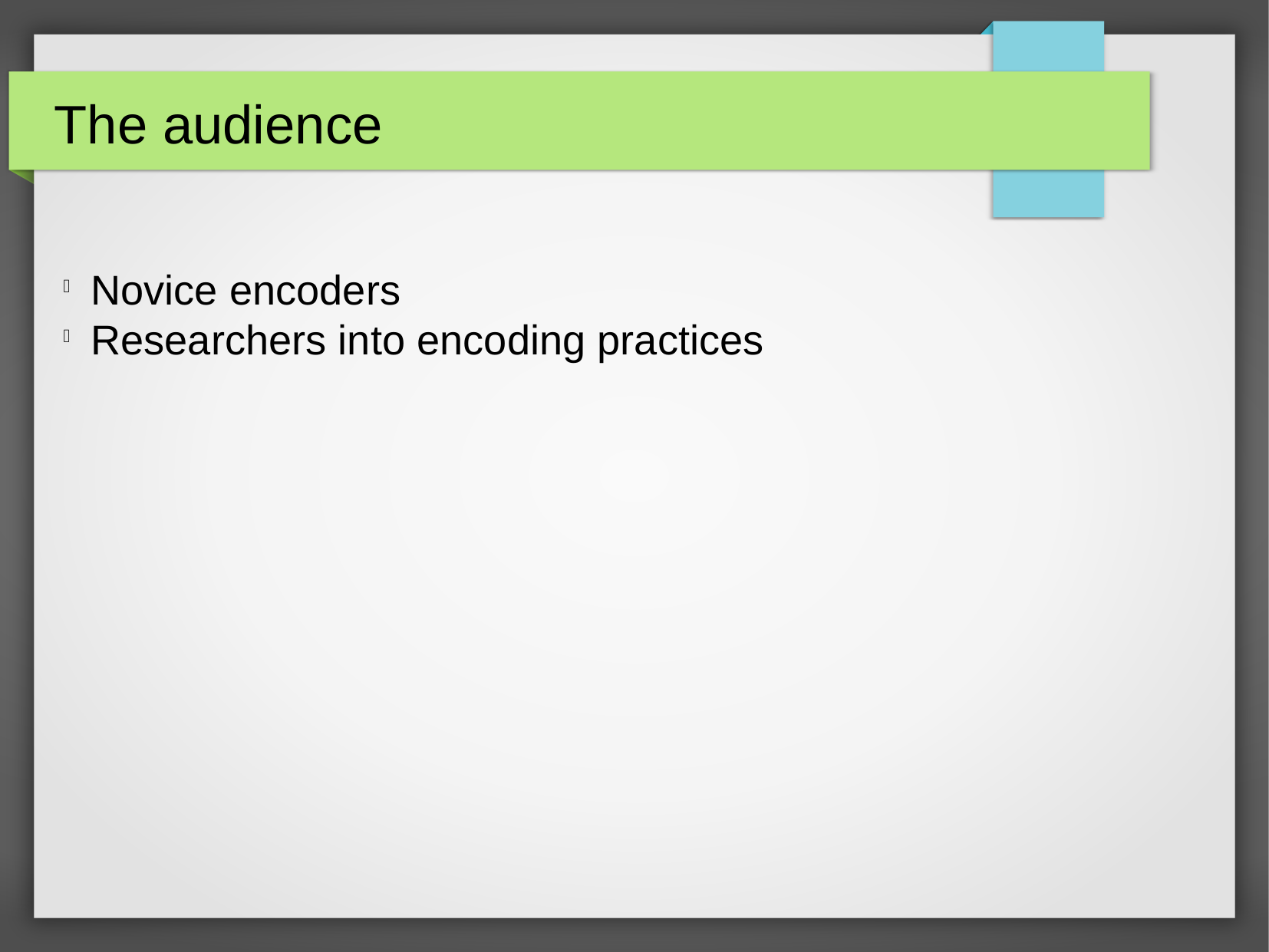

The audience
Novice encoders
Researchers into encoding practices